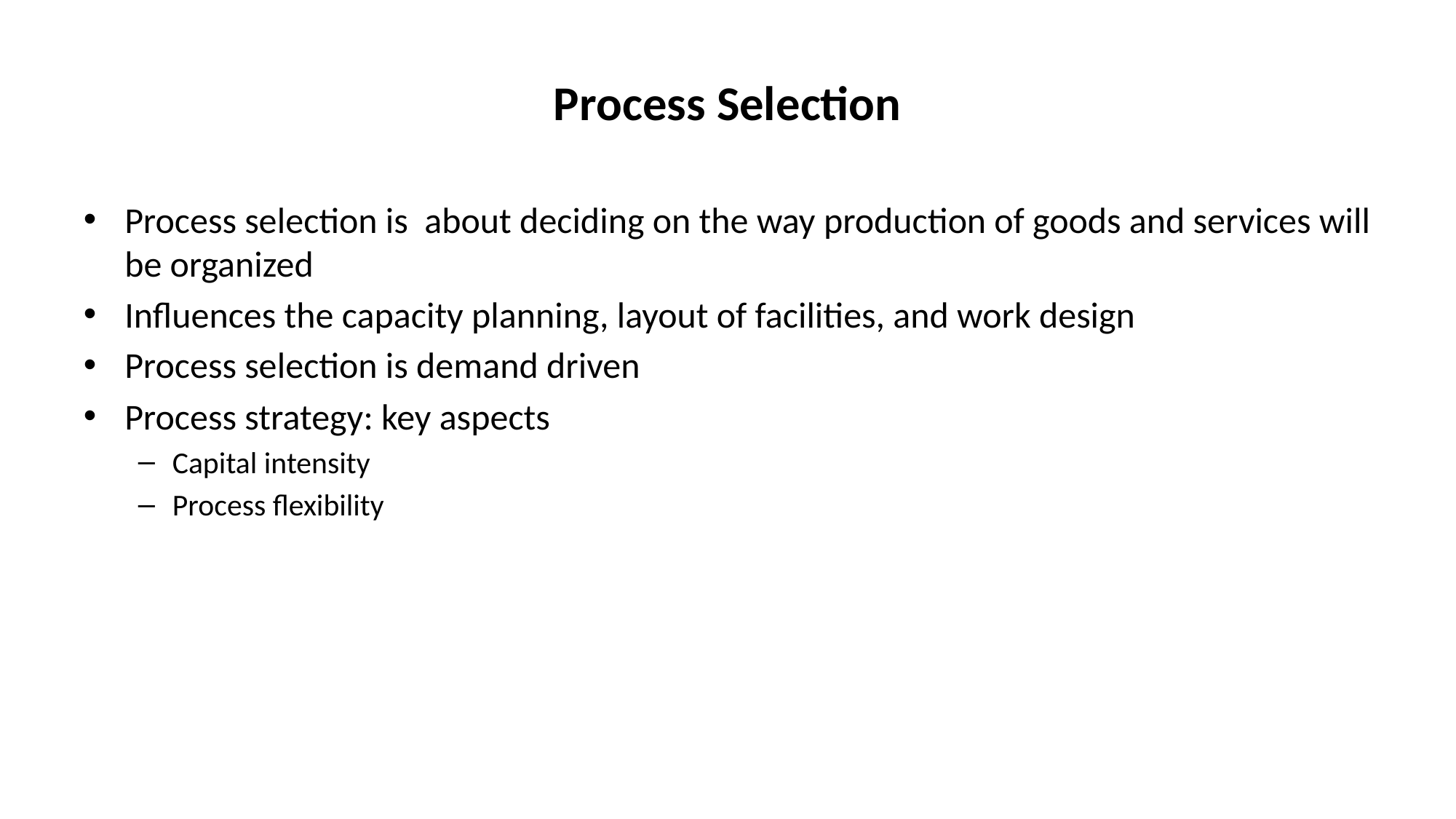

# Process Selection
Process selection is  about deciding on the way production of goods and services will be organized
Influences the capacity planning, layout of facilities, and work design
Process selection is demand driven
Process strategy: key aspects
Capital intensity
Process flexibility